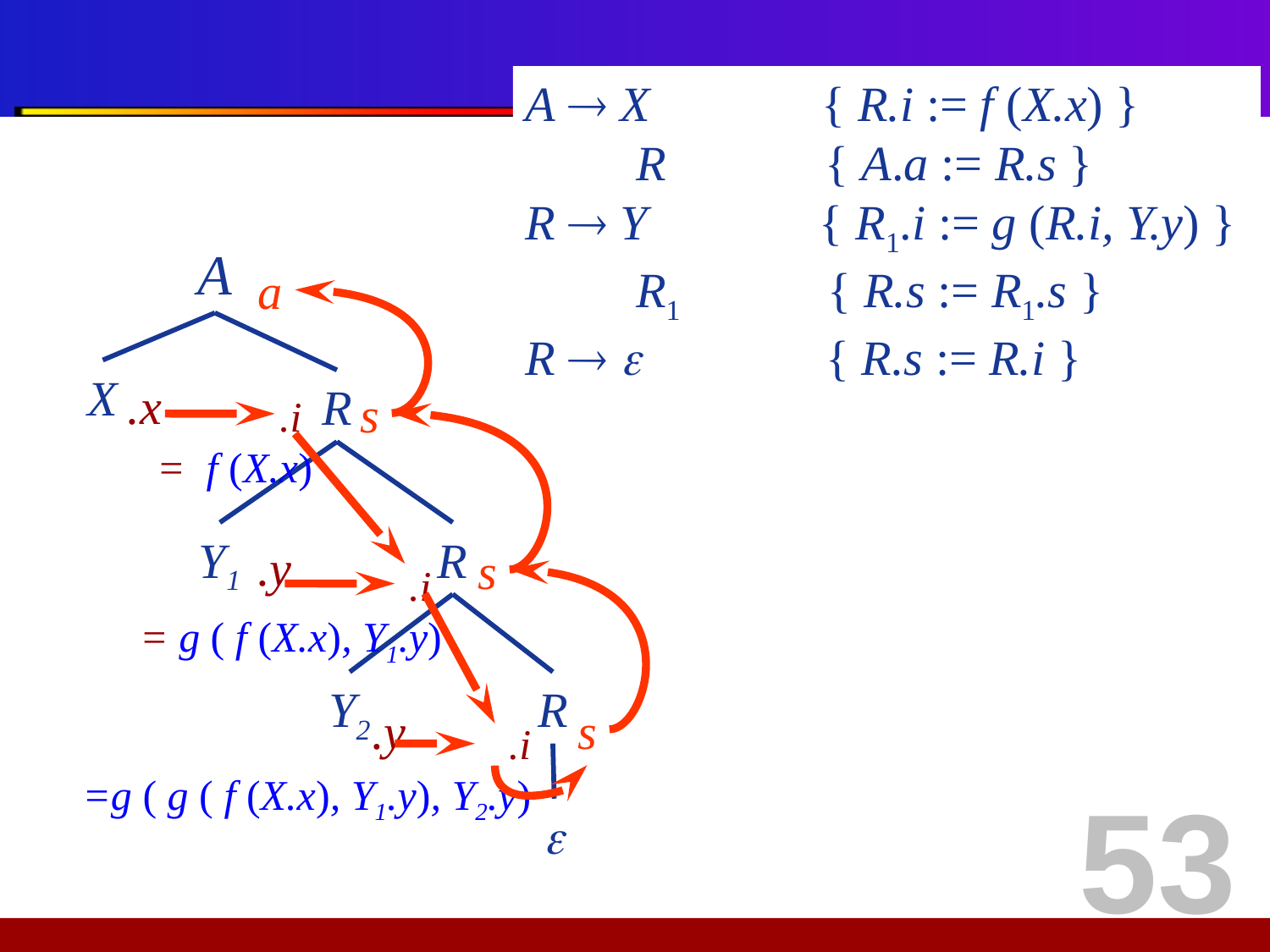

A → X              { R.i := f (X.x) }
         R             { A.a := R.s }
R → Y              { R1.i := g (R.i, Y.y) }
         R1            { R.s := R1.s }
R → ε               { R.s := R.i }
A
X
R
Y1
R
Y2
R
ε
a
.x
 s
.i
=  f (X.x)

.y
s
.i
= g ( f (X.x), Y1.y)

  .y
s
.i
=g ( g ( f (X.x), Y1.y), Y2.y)

53